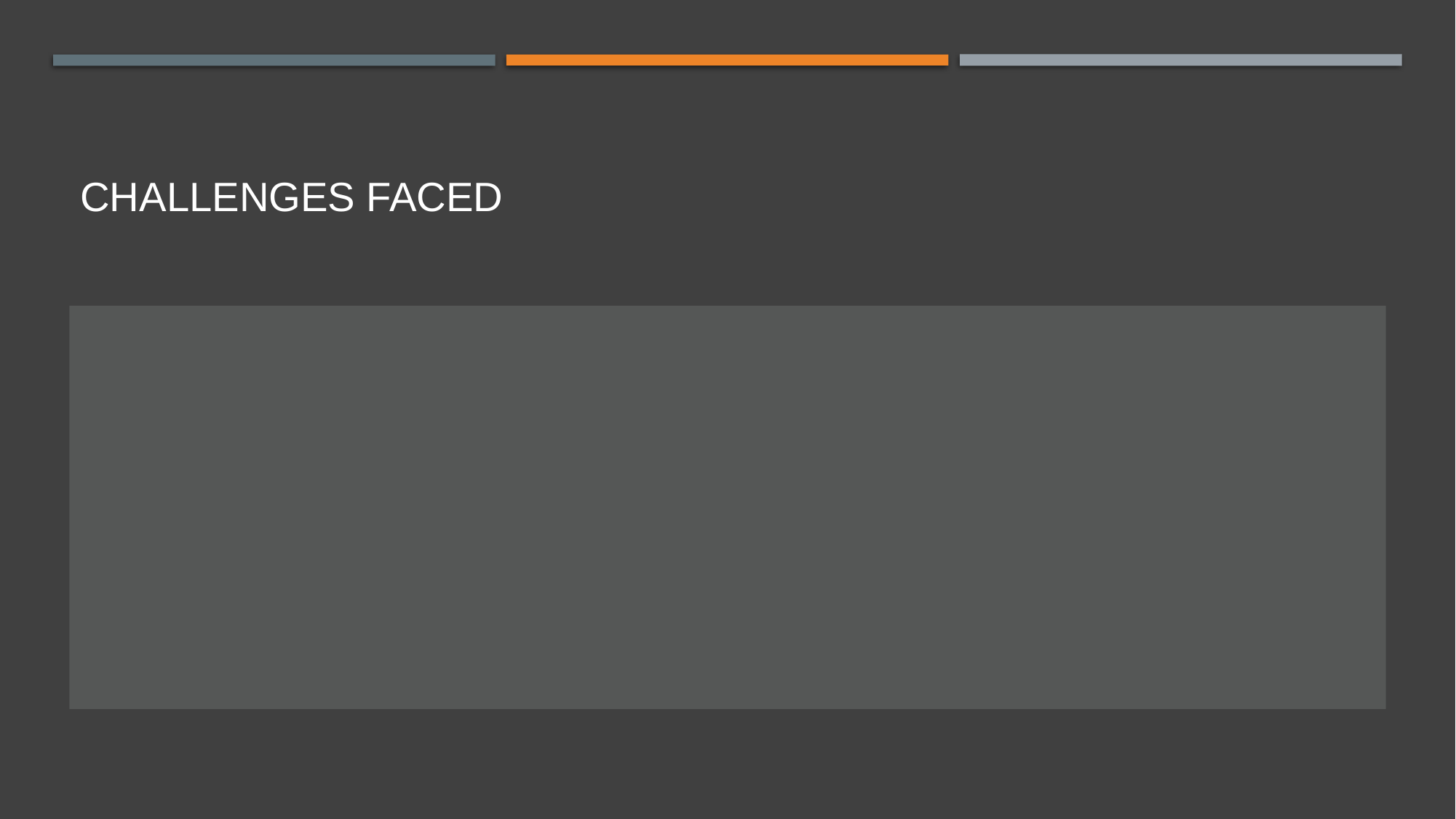

# Challenges Faced
|  |
| --- |